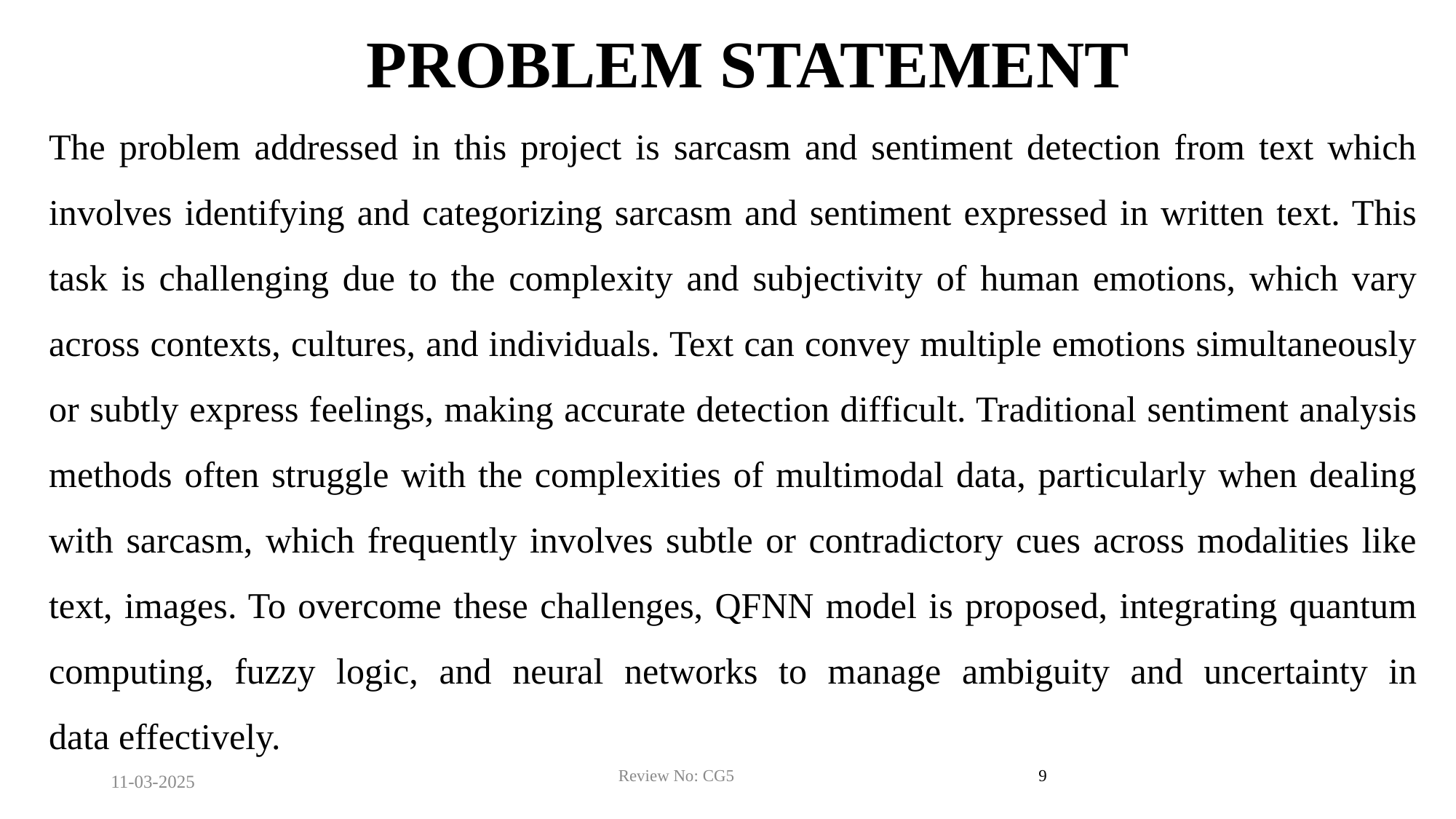

# PROBLEM STATEMENT
The problem addressed in this project is sarcasm and sentiment detection from text which involves identifying and categorizing sarcasm and sentiment expressed in written text. This task is challenging due to the complexity and subjectivity of human emotions, which vary across contexts, cultures, and individuals. Text can convey multiple emotions simultaneously or subtly express feelings, making accurate detection difficult. Traditional sentiment analysis methods often struggle with the complexities of multimodal data, particularly when dealing with sarcasm, which frequently involves subtle or contradictory cues across modalities like text, images. To overcome these challenges, QFNN model is proposed, integrating quantum computing, fuzzy logic, and neural networks to manage ambiguity and uncertainty in data effectively.
11-03-2025
                              Review No: CG5
9